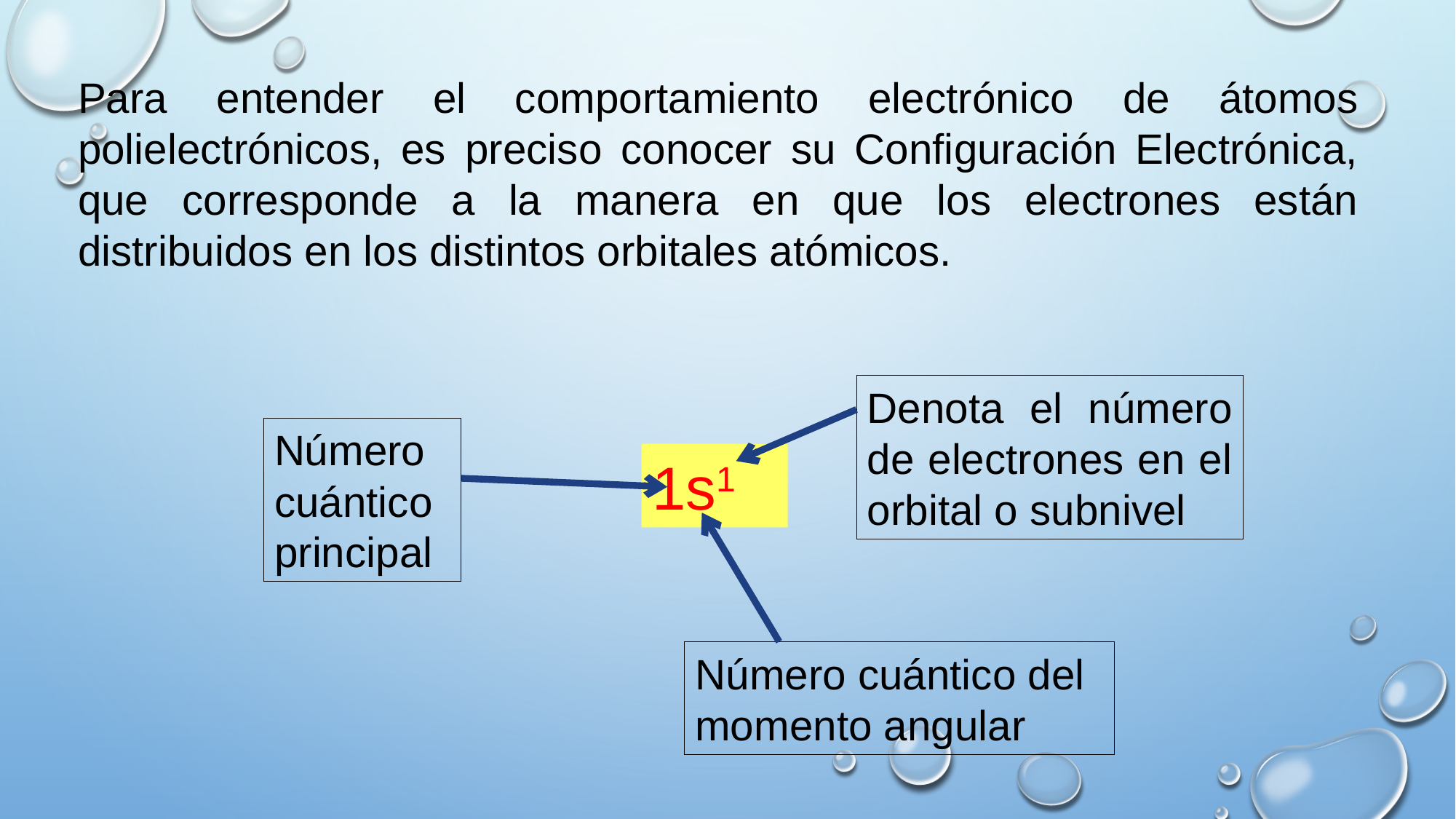

Para entender el comportamiento electrónico de átomos polielectrónicos, es preciso conocer su Configuración Electrónica, que corresponde a la manera en que los electrones están distribuidos en los distintos orbitales atómicos.
Denota el número de electrones en el orbital o subnivel
Número cuántico principal
1s1
Número cuántico del momento angular